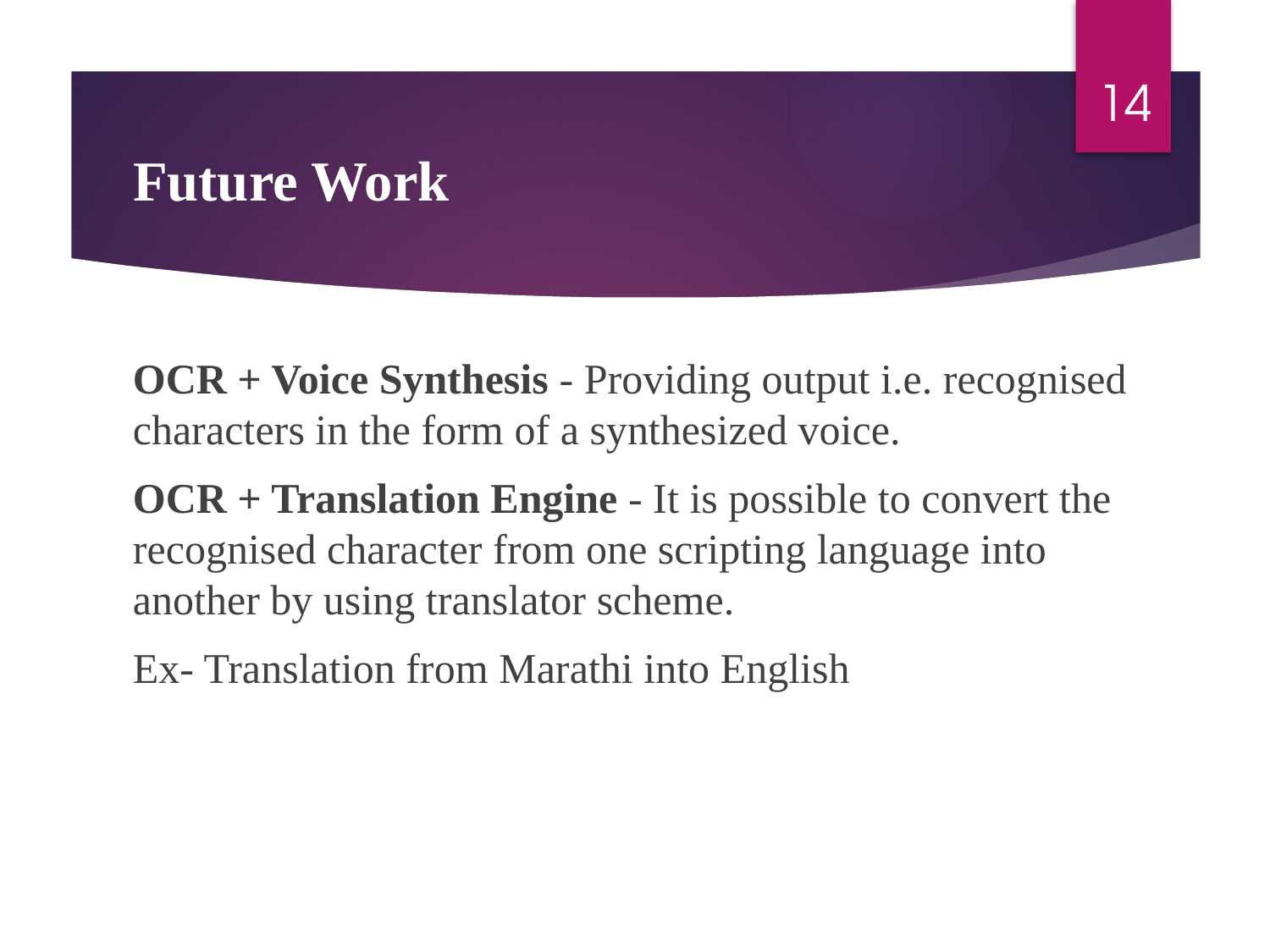

14
# Future Work
OCR + Voice Synthesis - Providing output i.e. recognised characters in the form of a synthesized voice.
OCR + Translation Engine - It is possible to convert the recognised character from one scripting language into another by using translator scheme.
Ex- Translation from Marathi into English